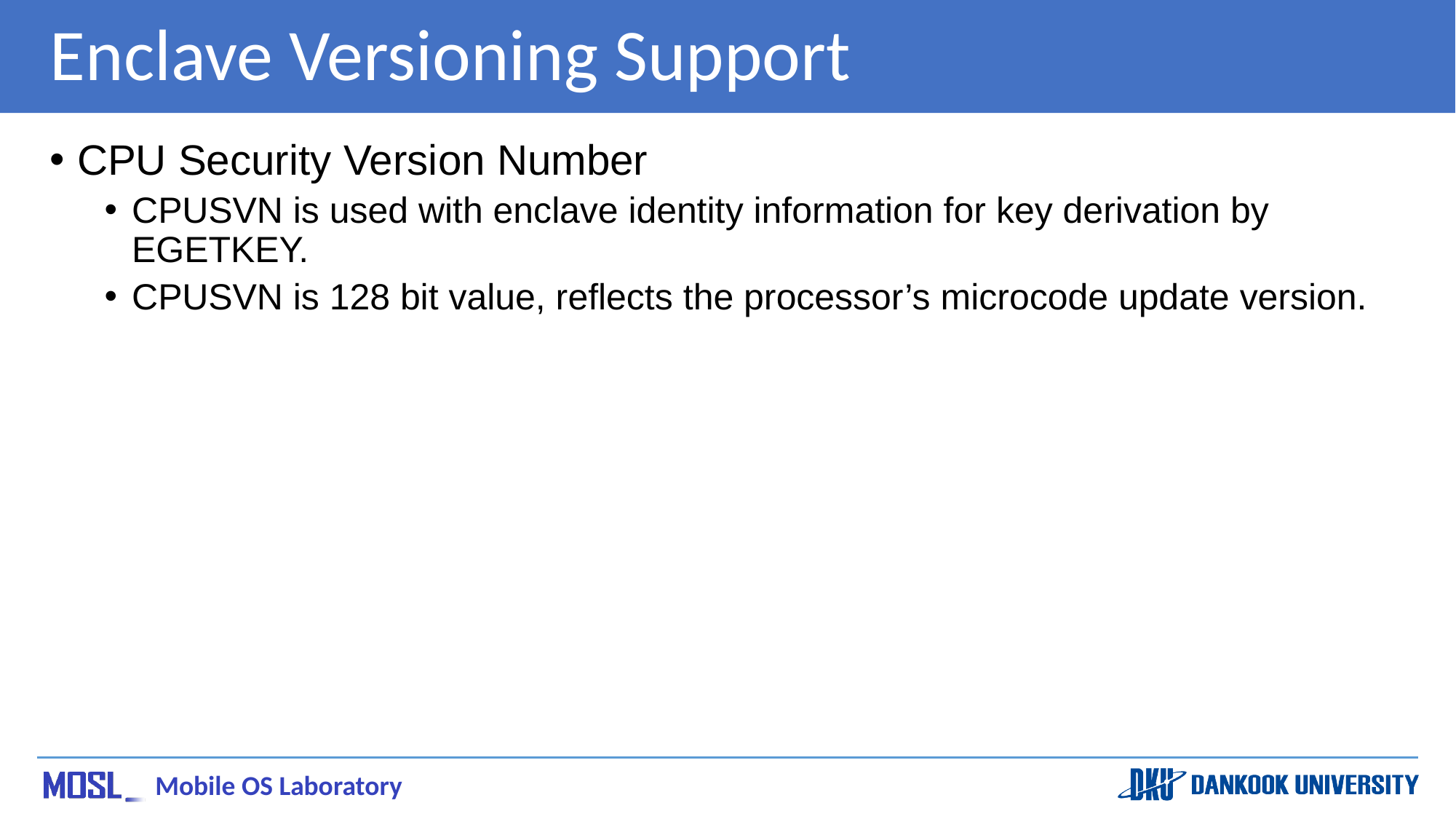

# Enclave Versioning Support
CPU Security Version Number
CPUSVN is used with enclave identity information for key derivation by EGETKEY.
CPUSVN is 128 bit value, reflects the processor’s microcode update version.